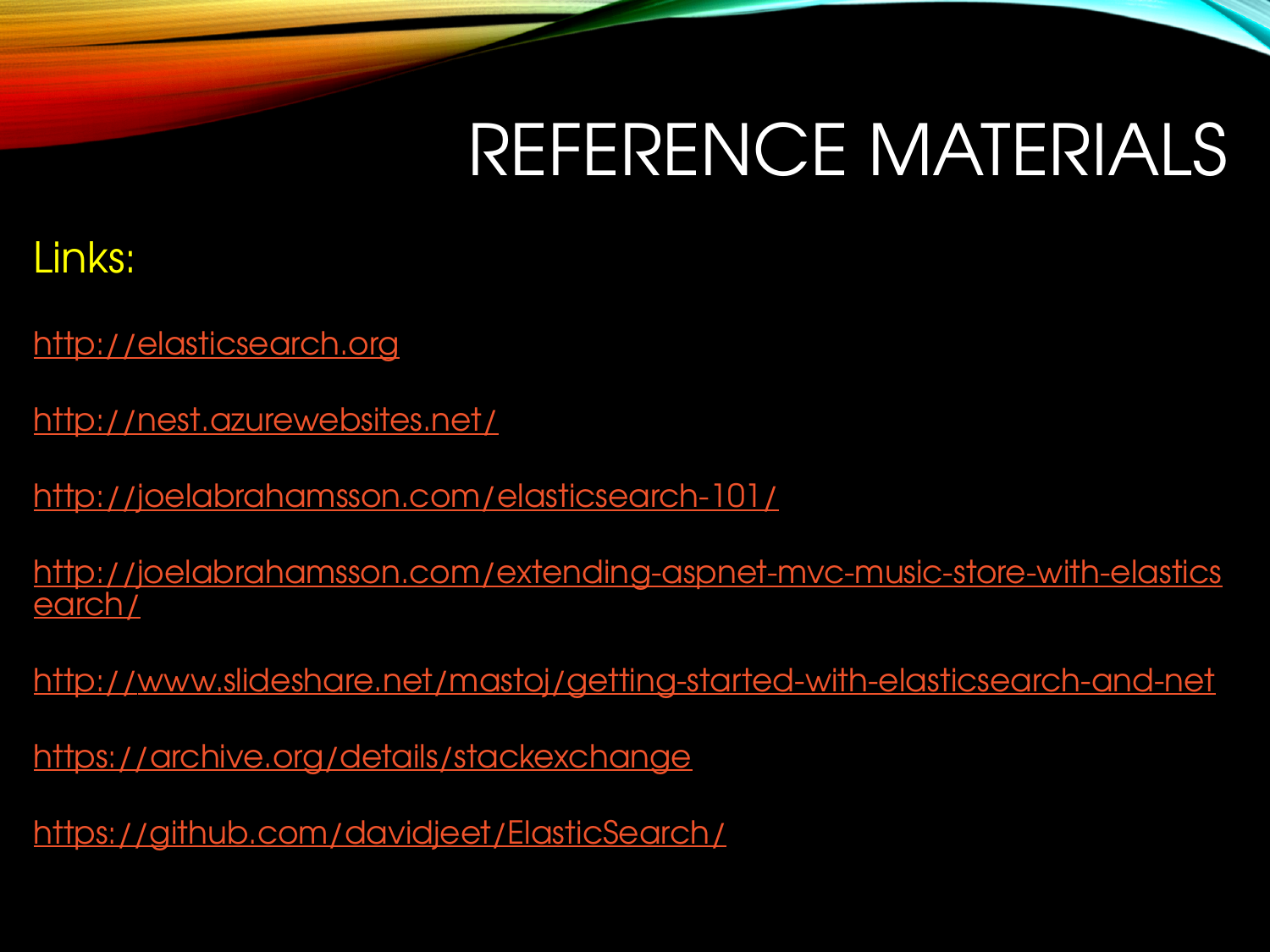

Reference materials
# Links:
http://elasticsearch.org

http://nest.azurewebsites.net/

http://joelabrahamsson.com/elasticsearch-101/

http://joelabrahamsson.com/extending-aspnet-mvc-music-store-with-elasticsearch/

http://www.slideshare.net/mastoj/getting-started-with-elasticsearch-and-net

https://archive.org/details/stackexchange

https://github.com/davidjeet/ElasticSearch/